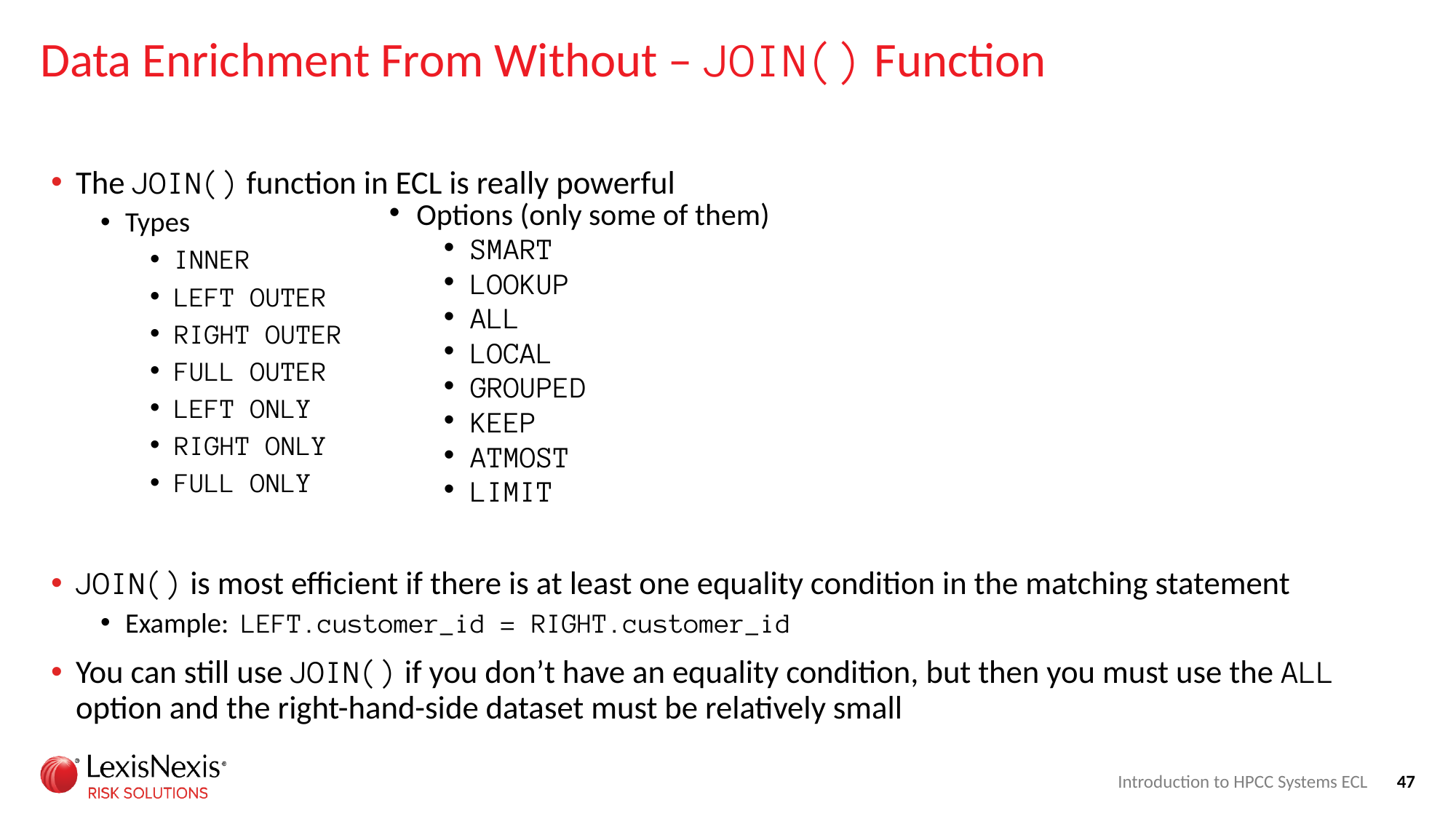

# Data Enrichment From Without – JOIN() Function
The JOIN() function in ECL is really powerful
Types
INNER
LEFT OUTER
RIGHT OUTER
FULL OUTER
LEFT ONLY
RIGHT ONLY
FULL ONLY

JOIN() is most efficient if there is at least one equality condition in the matching statement
Example:  LEFT.customer_id = RIGHT.customer_id
You can still use JOIN() if you don’t have an equality condition, but then you must use the ALL option and the right-hand-side dataset must be relatively small
Options (only some of them)
SMART
LOOKUP
ALL
LOCAL
GROUPED
KEEP
ATMOST
LIMIT
Introduction to HPCC Systems ECL
47